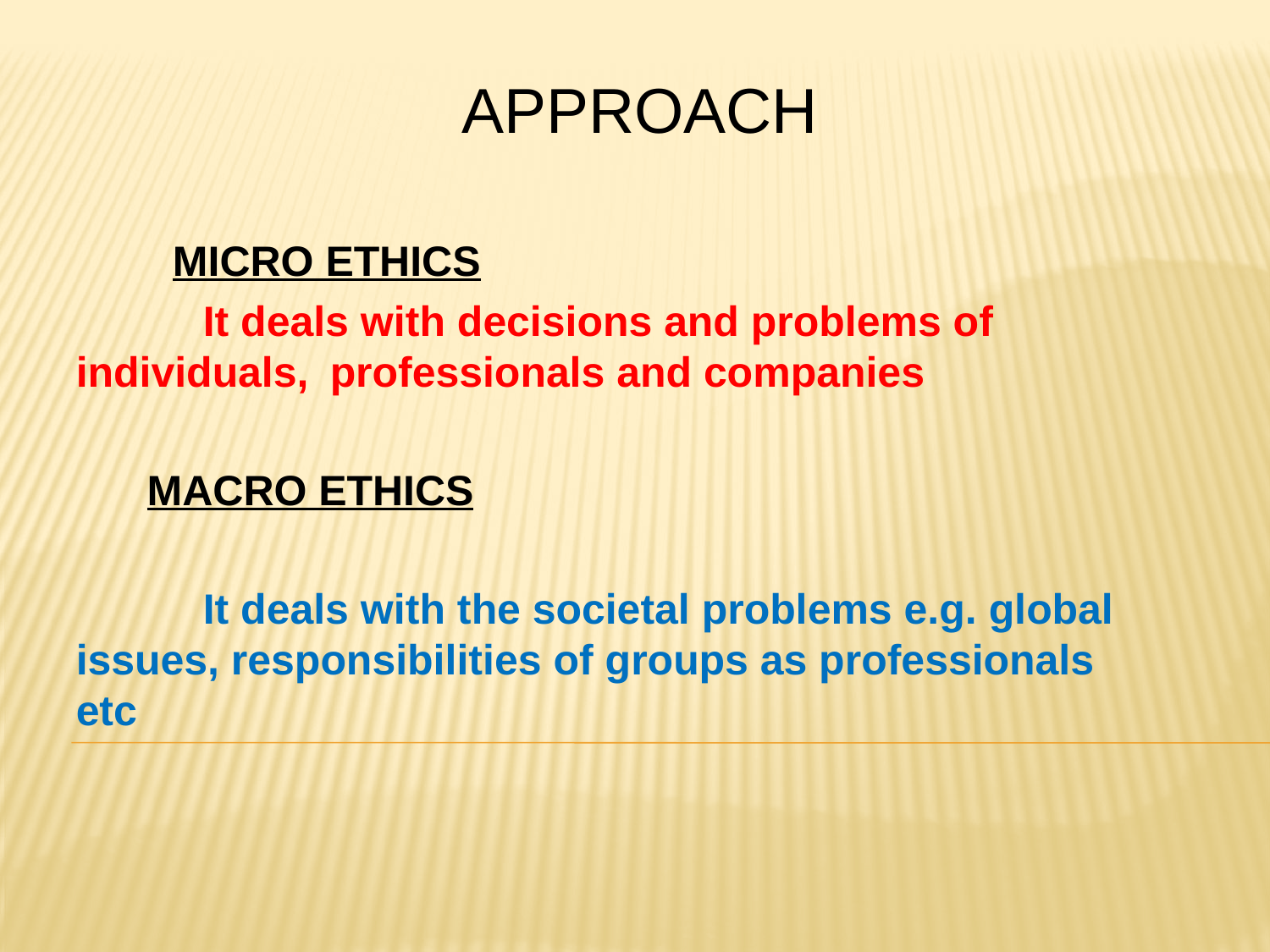

# APPROACH
        MICRO ETHICS
 	It deals with decisions and problems of 	individuals, 	professionals and companies

      MACRO ETHICS

	It deals with the societal problems e.g. global 	issues, responsibilities of groups as professionals 	etc